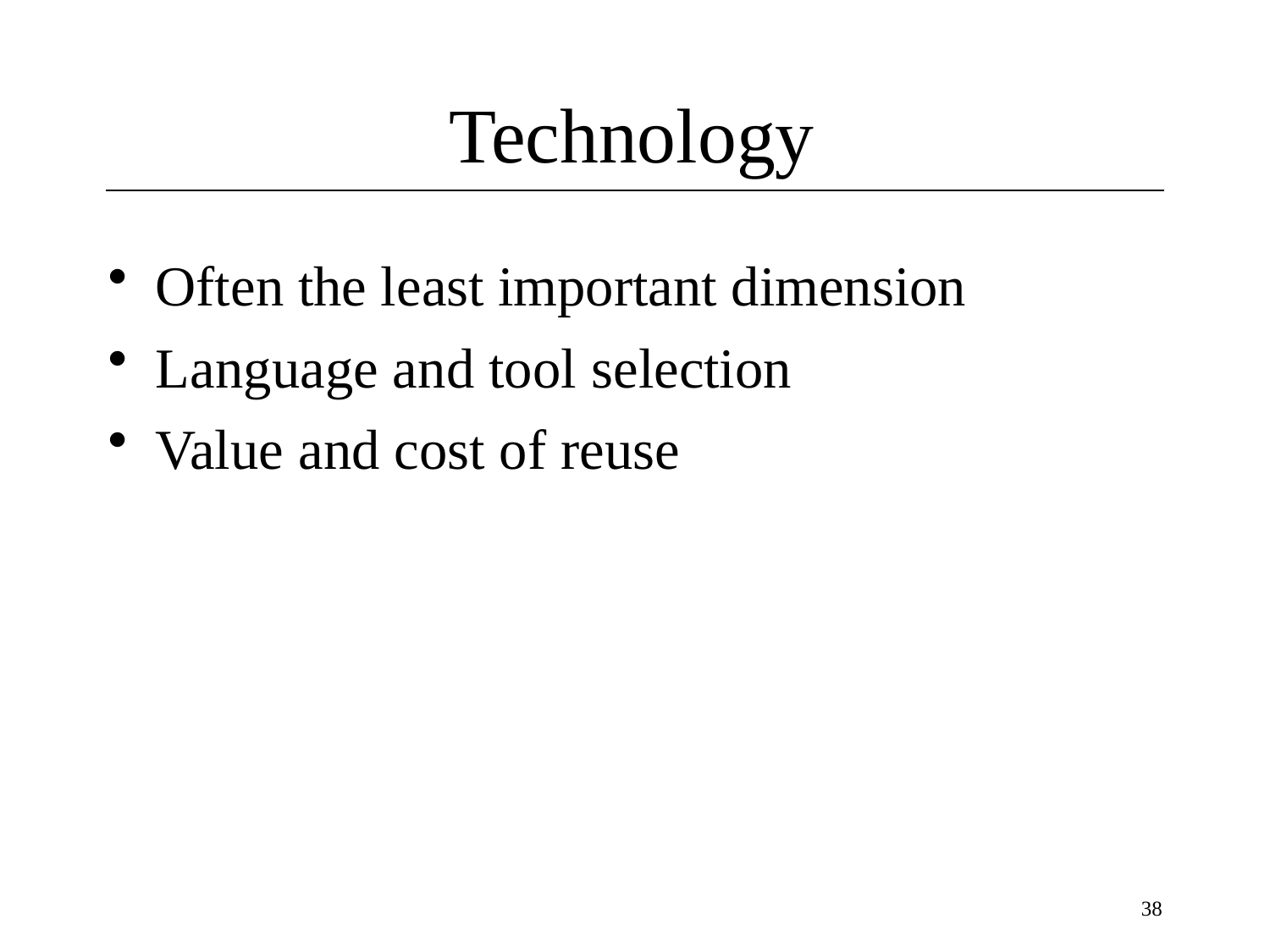

# Technology
Often the least important dimension
Language and tool selection
Value and cost of reuse
38